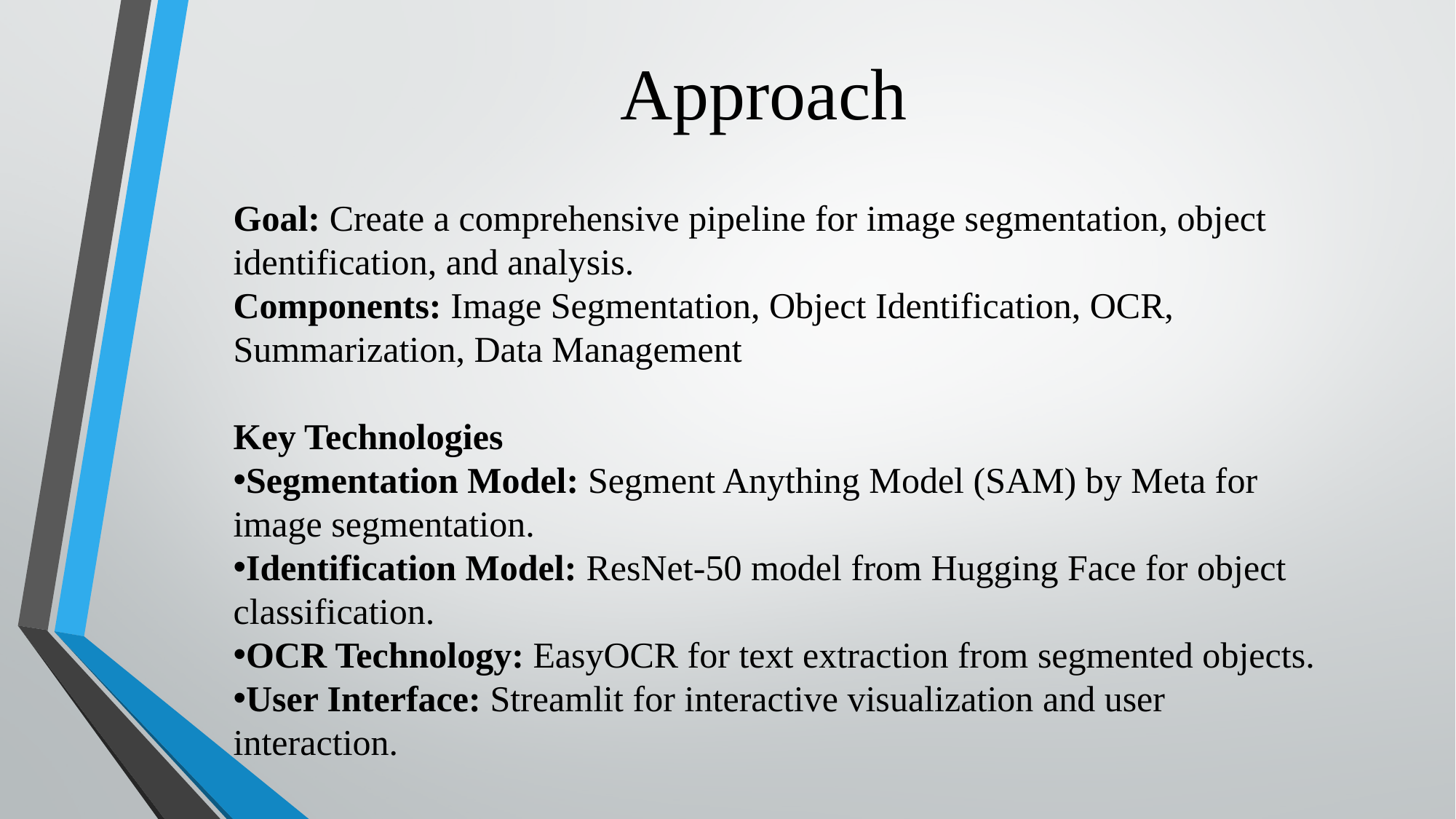

# Approach
Goal: Create a comprehensive pipeline for image segmentation, object identification, and analysis.
Components: Image Segmentation, Object Identification, OCR, Summarization, Data Management

Key Technologies
Segmentation Model: Segment Anything Model (SAM) by Meta for image segmentation.
Identification Model: ResNet-50 model from Hugging Face for object classification.
OCR Technology: EasyOCR for text extraction from segmented objects.
User Interface: Streamlit for interactive visualization and user interaction.